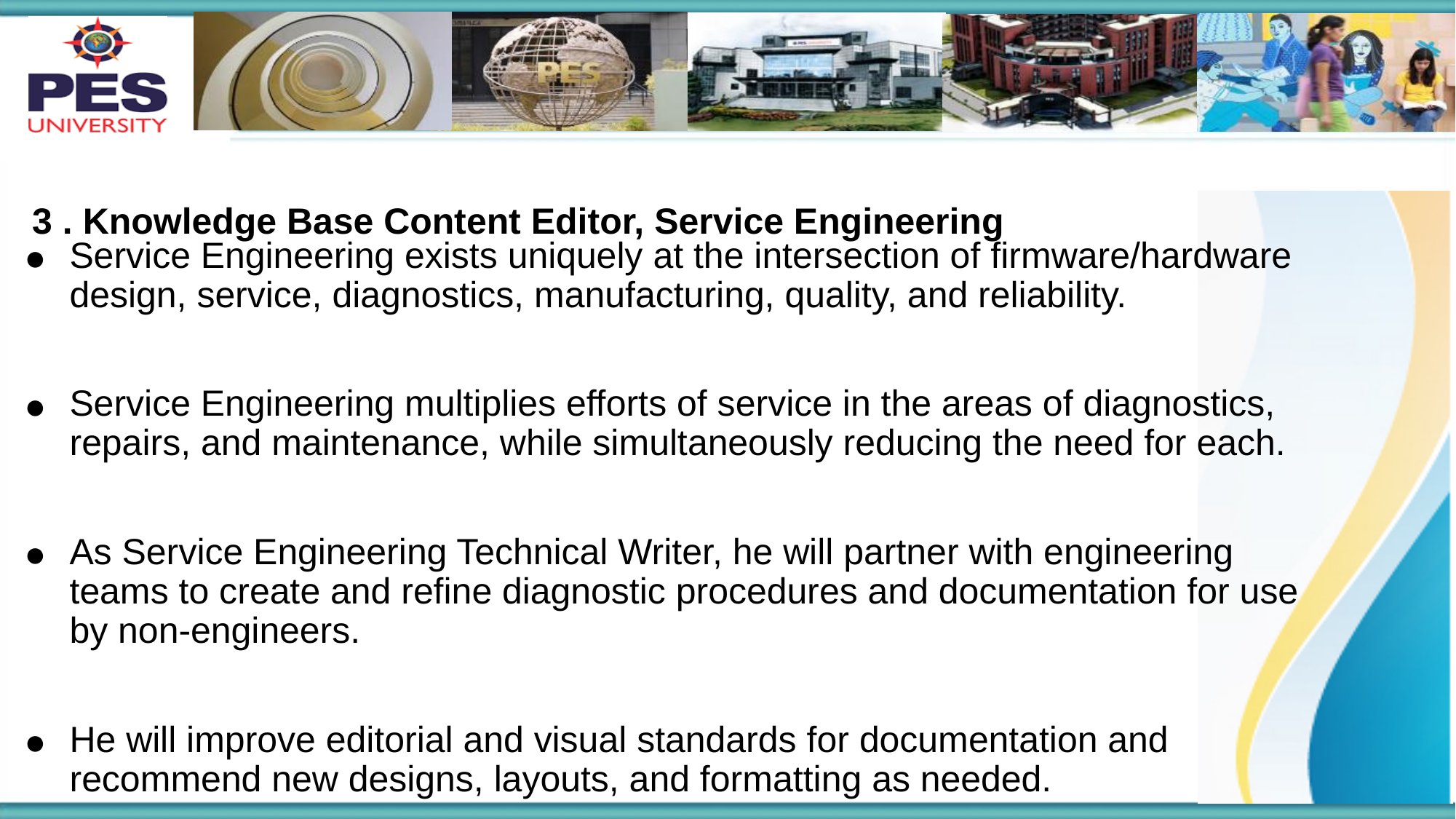

# 3 . Knowledge Base Content Editor, Service Engineering
Service Engineering exists uniquely at the intersection of firmware/hardware design, service, diagnostics, manufacturing, quality, and reliability.

Service Engineering multiplies efforts of service in the areas of diagnostics, repairs, and maintenance, while simultaneously reducing the need for each.

As Service Engineering Technical Writer, he will partner with engineering teams to create and refine diagnostic procedures and documentation for use by non-engineers.

He will improve editorial and visual standards for documentation and recommend new designs, layouts, and formatting as needed.